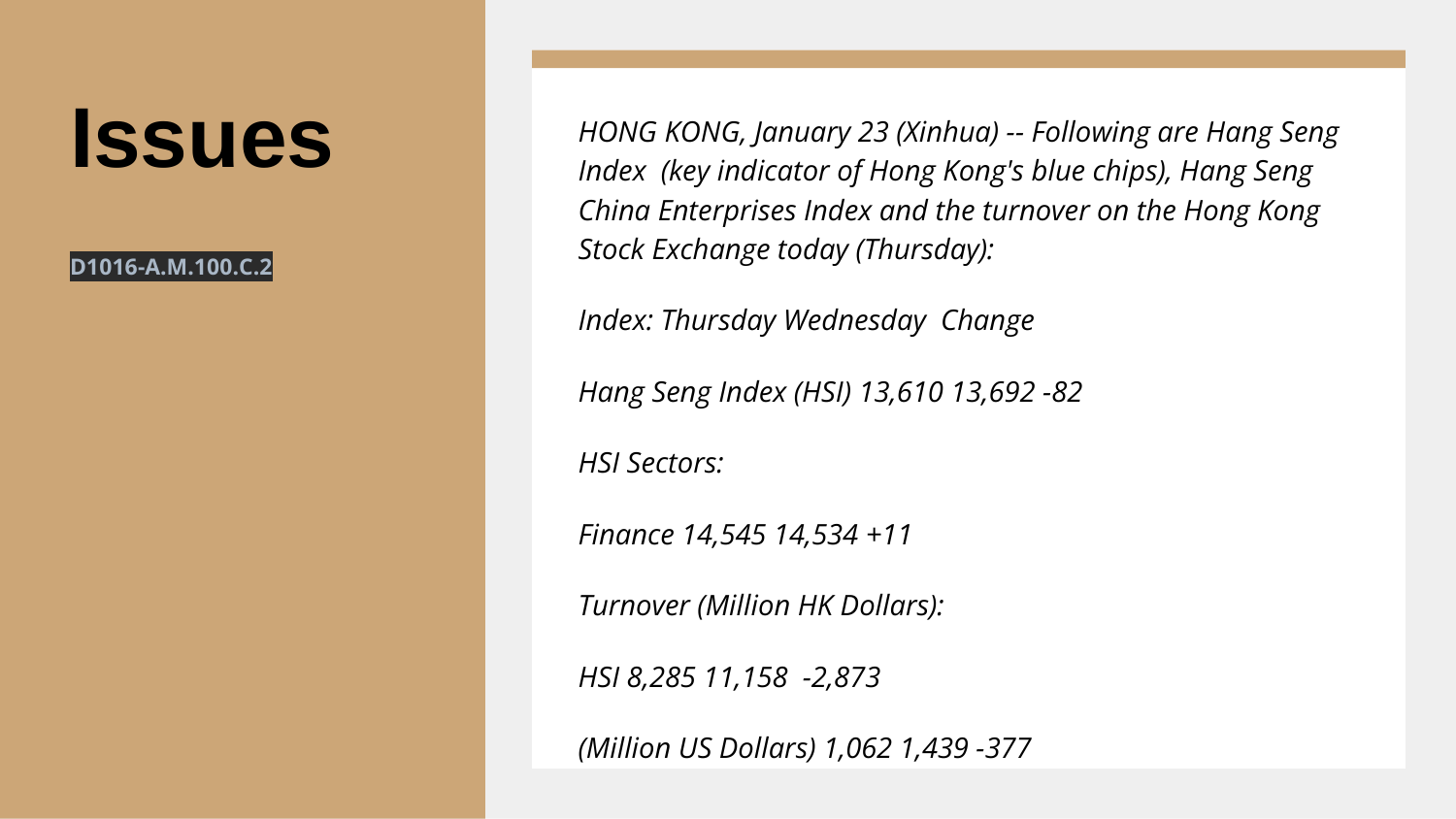

# Issues

D1016-A.M.100.C.2
HONG KONG, January 23 (Xinhua) -- Following are Hang Seng Index  (key indicator of Hong Kong's blue chips), Hang Seng China Enterprises Index and the turnover on the Hong Kong Stock Exchange today (Thursday):
Index: Thursday Wednesday  Change
Hang Seng Index (HSI) 13,610 13,692 -82
HSI Sectors:
Finance 14,545 14,534 +11
Turnover (Million HK Dollars):
HSI 8,285 11,158  -2,873
(Million US Dollars) 1,062 1,439 -377